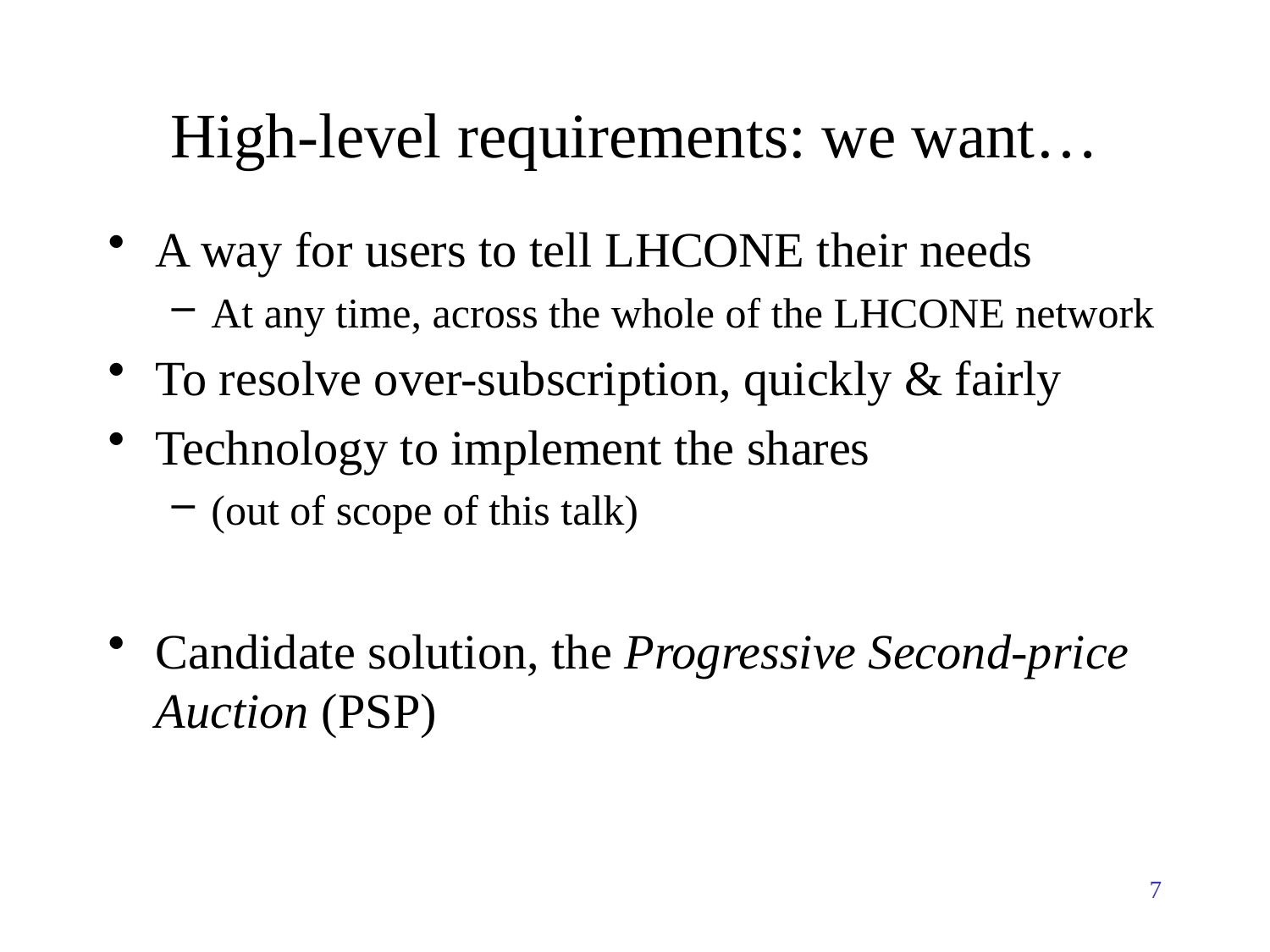

# High-level requirements: we want…
A way for users to tell LHCONE their needs
At any time, across the whole of the LHCONE network
To resolve over-subscription, quickly & fairly
Technology to implement the shares
(out of scope of this talk)

Candidate solution, the Progressive Second-price Auction (PSP)
7